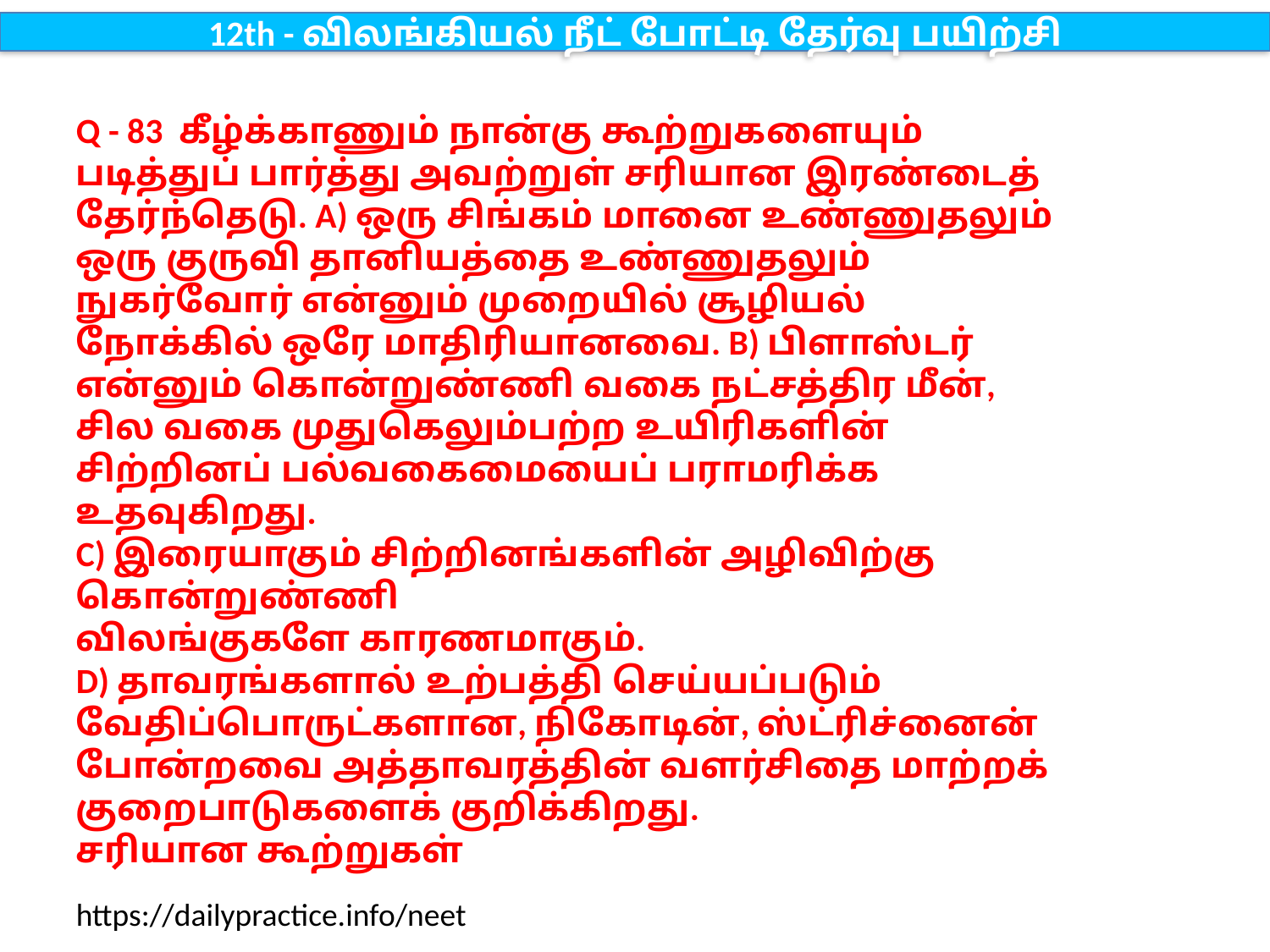

12th - விலங்கியல் நீட் போட்டி தேர்வு பயிற்சி

Q - 83  கீழ்க்காணும் நான்கு கூற்றுகளையும் படித்துப் பார்த்து அவற்றுள் சரியான இரண்டைத் தேர்ந்தெடு. A) ஒரு சிங்கம் மானை உண்ணுதலும் ஒரு குருவி தானியத்தை உண்ணுதலும் நுகர்வோர் என்னும் முறையில் சூழியல் நோக்கில் ஒரே மாதிரியானவை. B) பிளாஸ்டர் என்னும் கொன்றுண்ணி வகை நட்சத்திர மீன், சில வகை முதுகெலும்பற்ற உயிரிகளின் சிற்றினப் பல்வகைமையைப் பராமரிக்க உதவுகிறது.
C) இரையாகும் சிற்றினங்களின் அழிவிற்கு கொன்றுண்ணி
விலங்குகளே காரணமாகும்.
D) தாவரங்களால் உற்பத்தி செய்யப்படும் வேதிப்பொருட்களான, நிகோடின், ஸ்ட்ரிச்னைன் போன்றவை அத்தாவரத்தின் வளர்சிதை மாற்றக் குறைபாடுகளைக் குறிக்கிறது.
சரியான கூற்றுகள்

https://dailypractice.info/neet